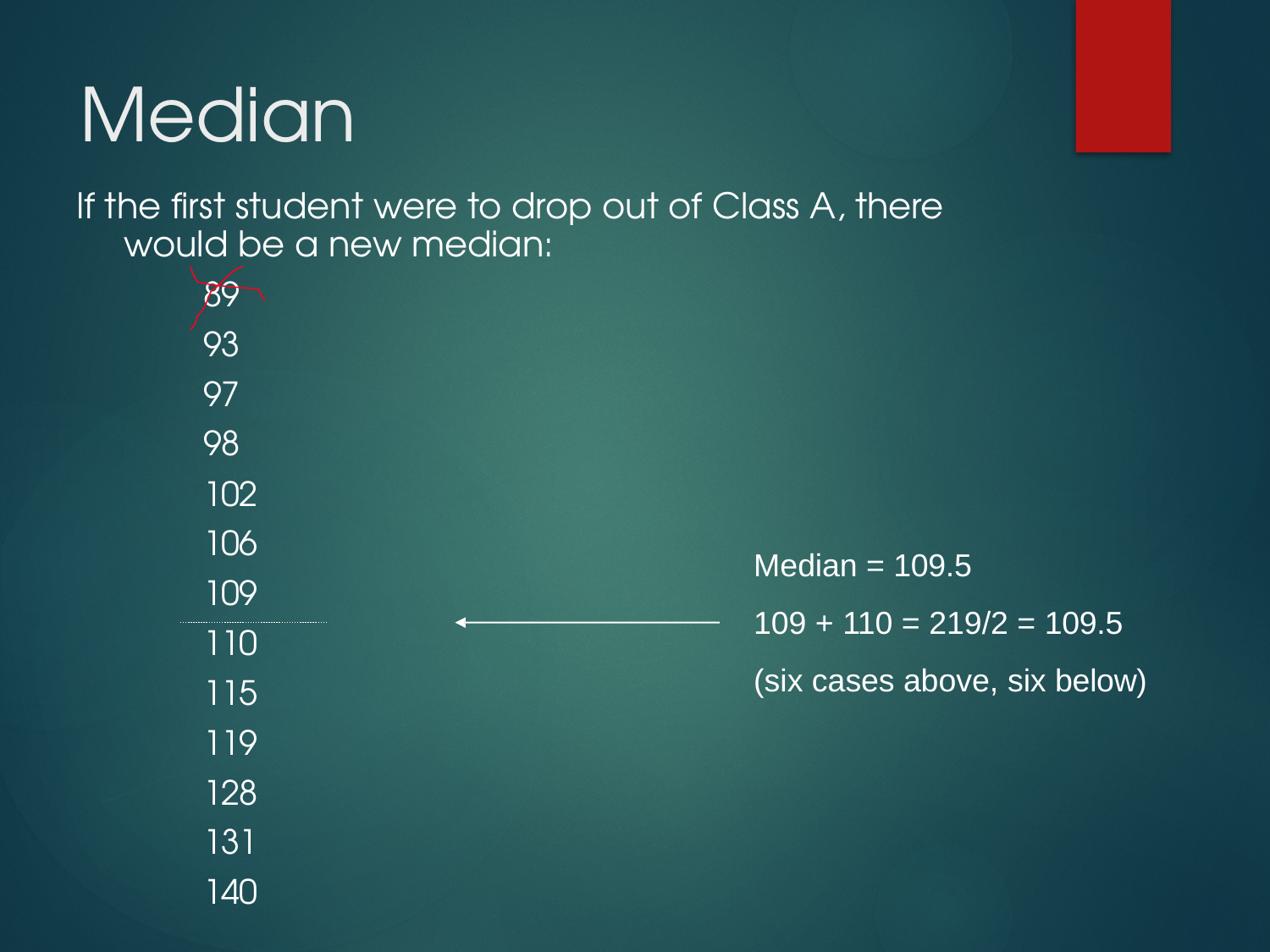

# Median
If the first student were to drop out of Class A, there
would be a new median:
89
93
97
98
102

106
109
110
Median = 109.5
109 + 110 = 219/2 = 109.5
(six cases above, six below)

115
119
128
131
140